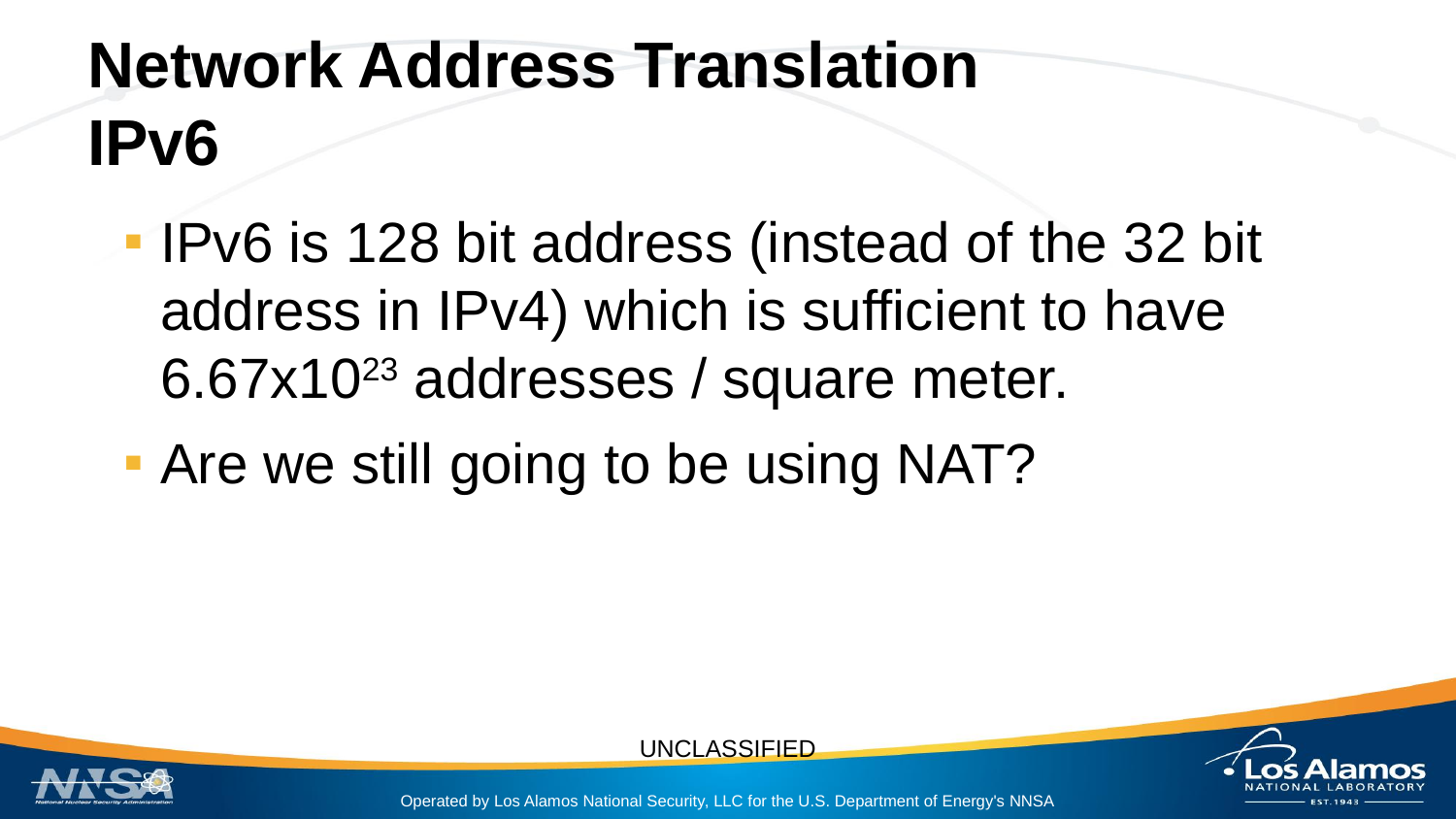

# Network Address Translation
IPv6
IPv6 is 128 bit address (instead of the 32 bit address in IPv4) which is sufficient to have 6.67x1023 addresses / square meter.
Are we still going to be using NAT?